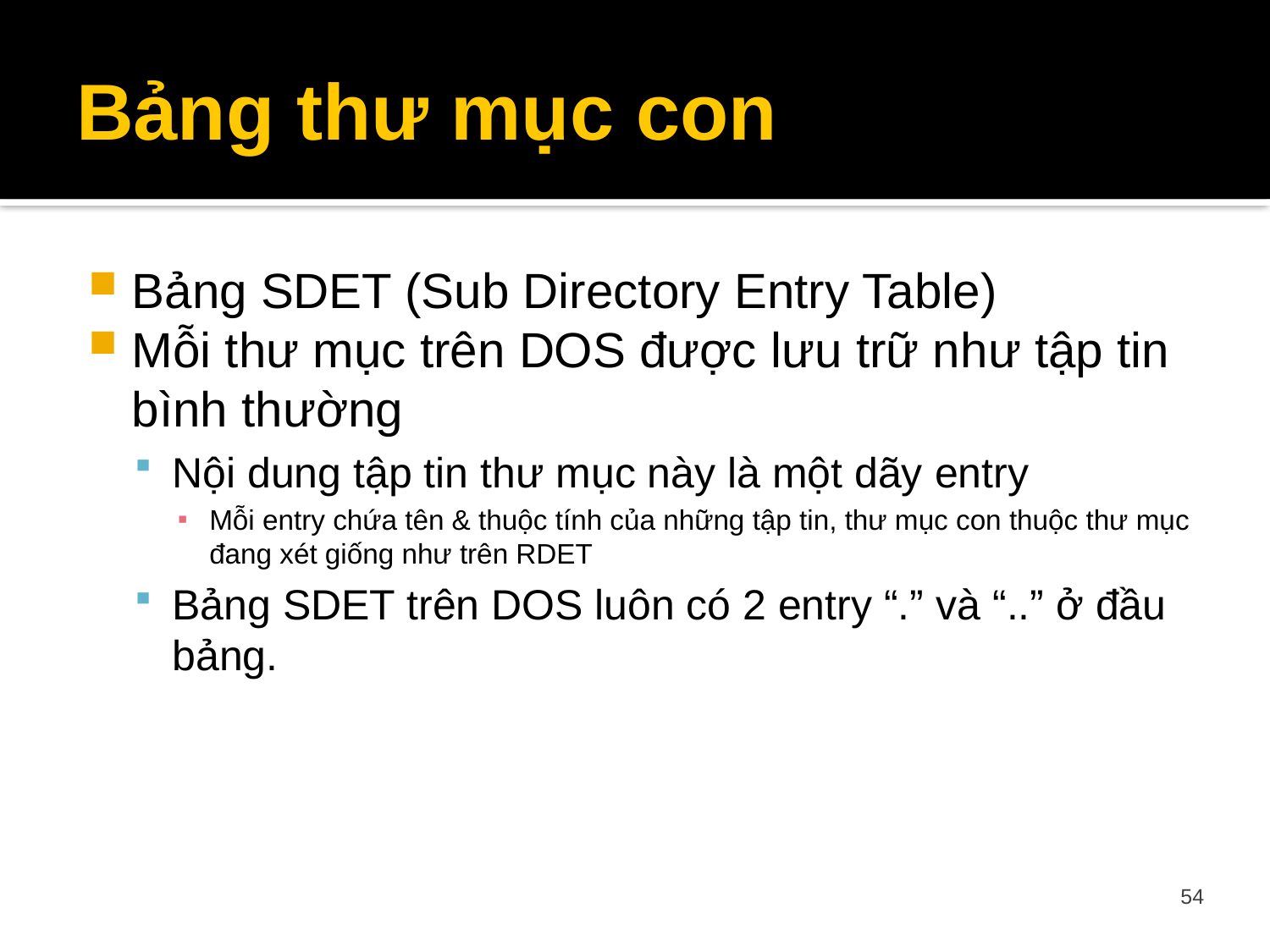

# Bảng thư mục con
Bảng SDET (Sub Directory Entry Table)
Mỗi thư mục trên DOS được lưu trữ như tập tin bình thường
Nội dung tập tin thư mục này là một dãy entry
Mỗi entry chứa tên & thuộc tính của những tập tin, thư mục con thuộc thư mục đang xét giống như trên RDET
Bảng SDET trên DOS luôn có 2 entry “.” và “..” ở đầu bảng.
54